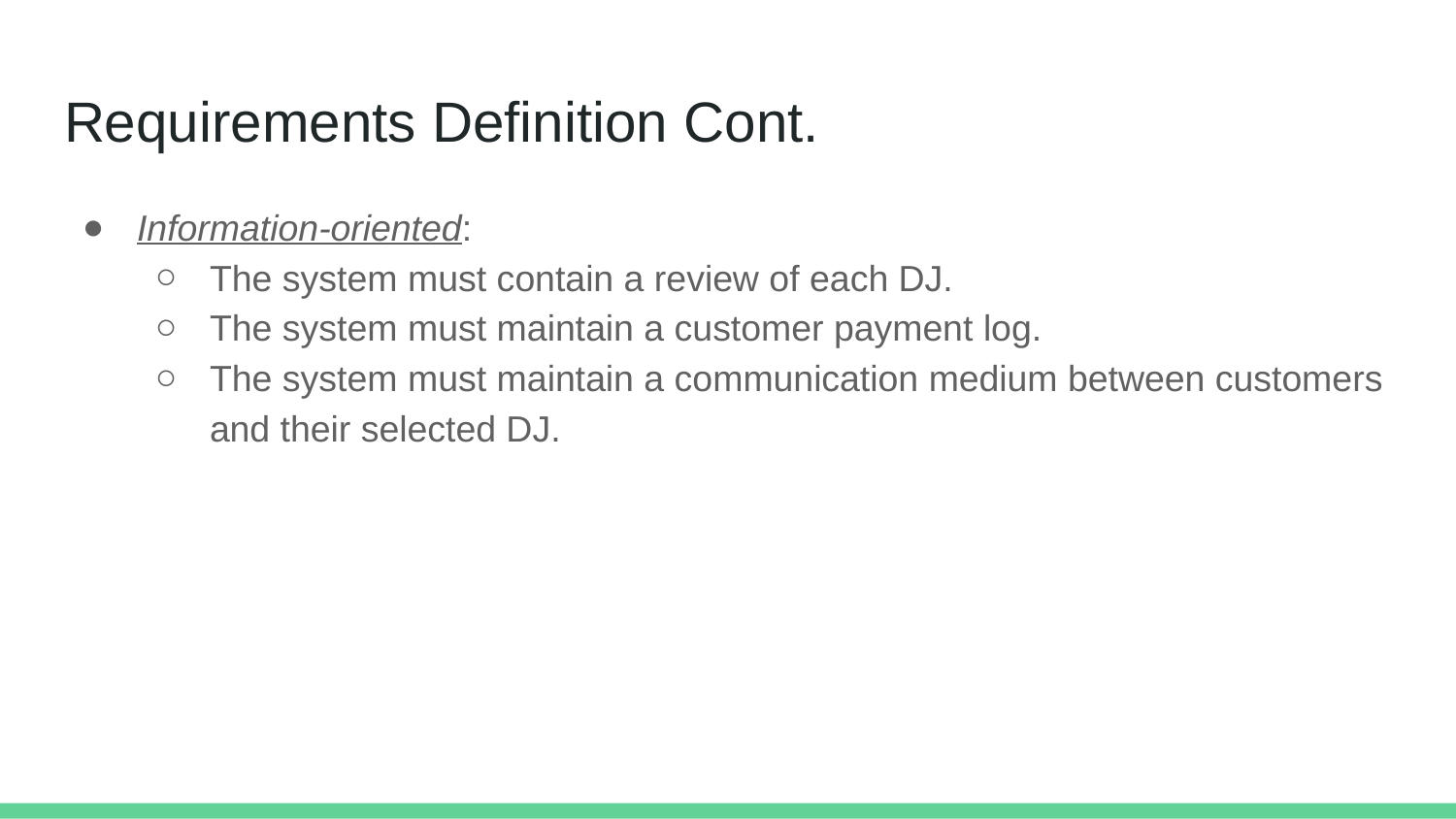

# Requirements Definition Cont.
Information-oriented:
The system must contain a review of each DJ.
The system must maintain a customer payment log.
The system must maintain a communication medium between customers and their selected DJ.